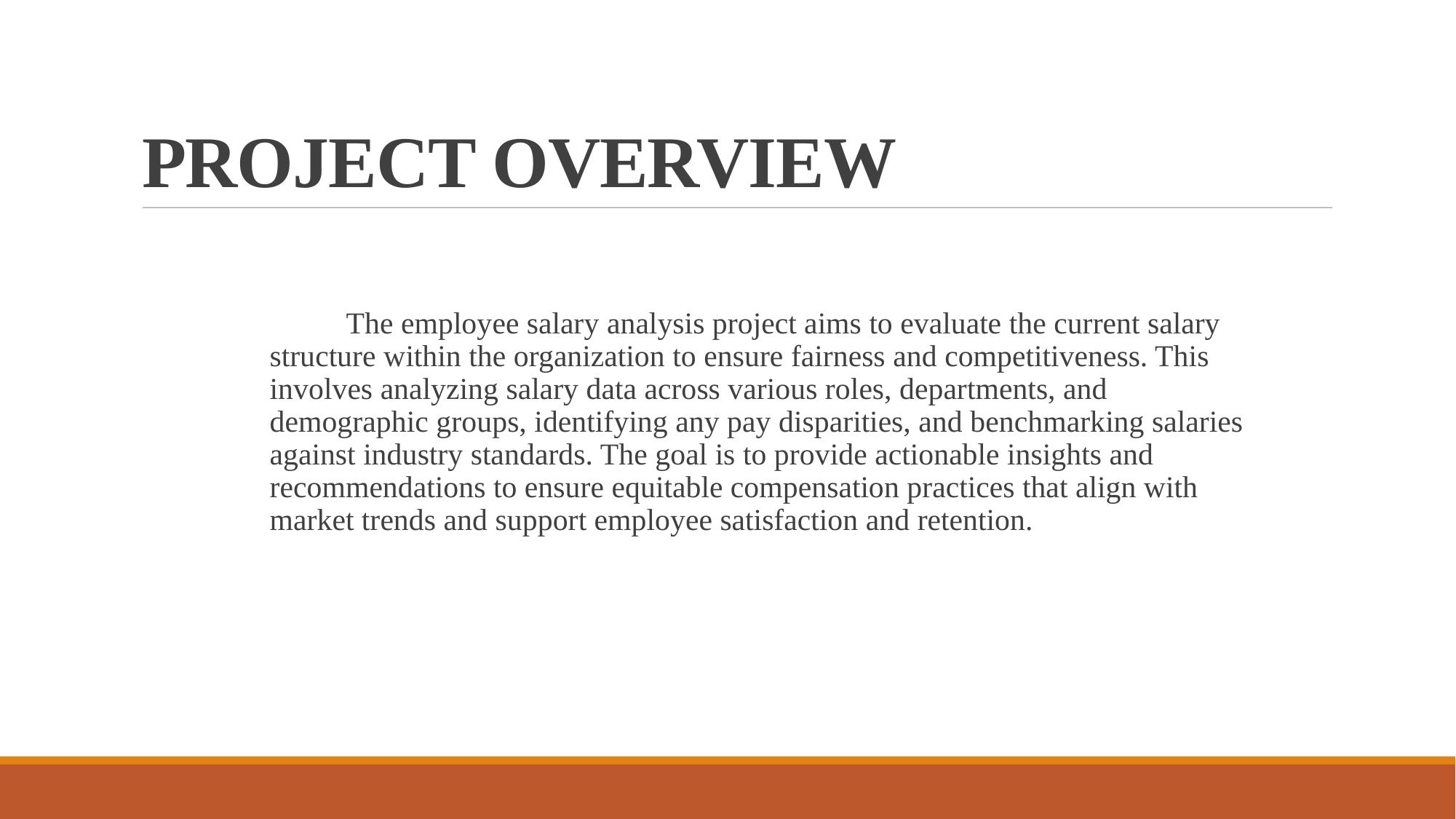

# PROJECT OVERVIEW
          The employee salary analysis project aims to evaluate the current salary structure within the organization to ensure fairness and competitiveness. This involves analyzing salary data across various roles, departments, and demographic groups, identifying any pay disparities, and benchmarking salaries against industry standards. The goal is to provide actionable insights and recommendations to ensure equitable compensation practices that align with market trends and support employee satisfaction and retention.